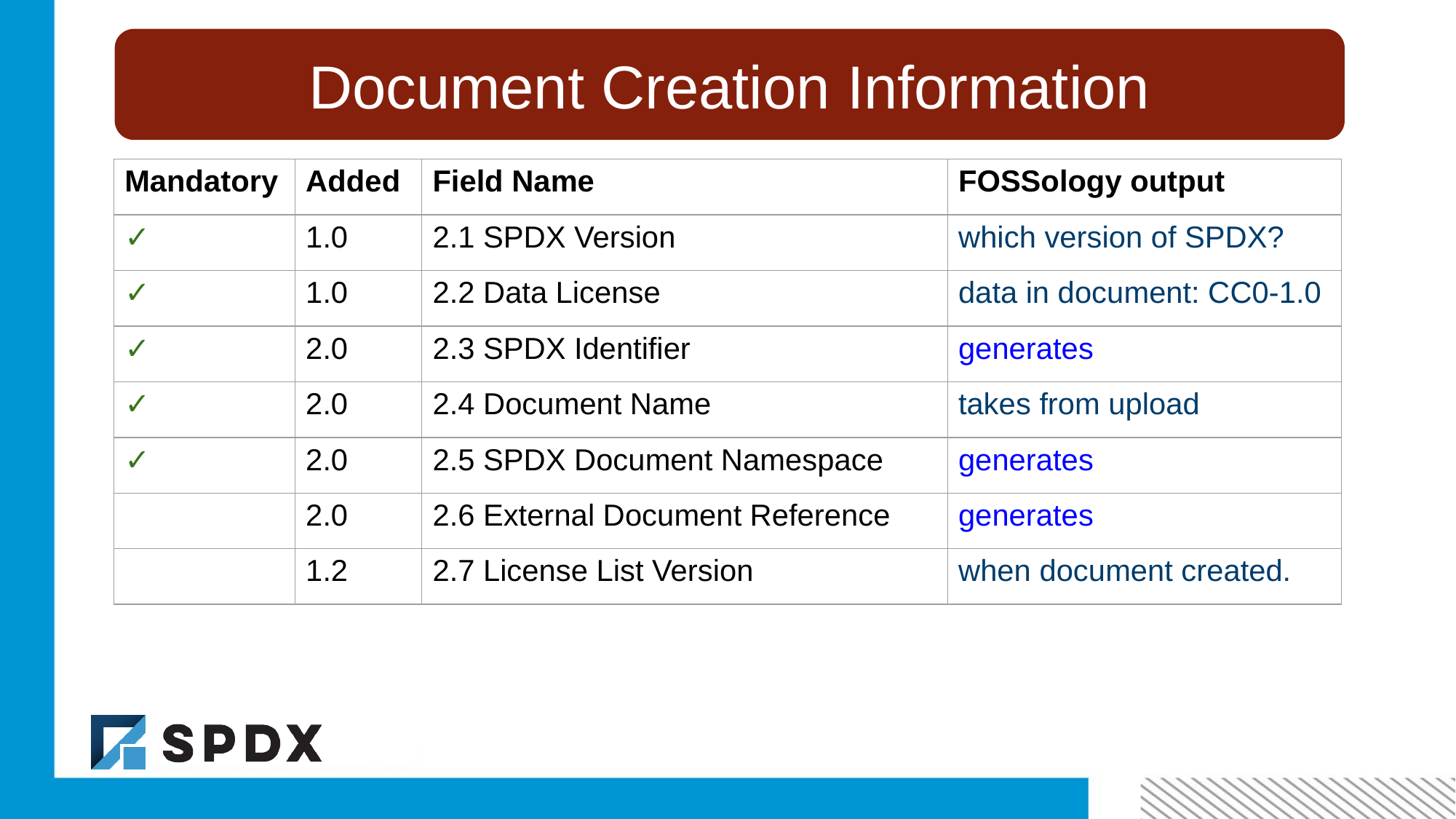

Document Creation Information
| Mandatory | Added | Field Name | FOSSology output |
| --- | --- | --- | --- |
| ✓ | 1.0 | 2.1 SPDX Version | which version of SPDX? |
| ✓ | 1.0 | 2.2 Data License | data in document: CC0-1.0 |
| ✓ | 2.0 | 2.3 SPDX Identifier | generates |
| ✓ | 2.0 | 2.4 Document Name | takes from upload |
| ✓ | 2.0 | 2.5 SPDX Document Namespace | generates |
|  | 2.0 | 2.6 External Document Reference | generates |
|  | 1.2 | 2.7 License List Version | when document created. |